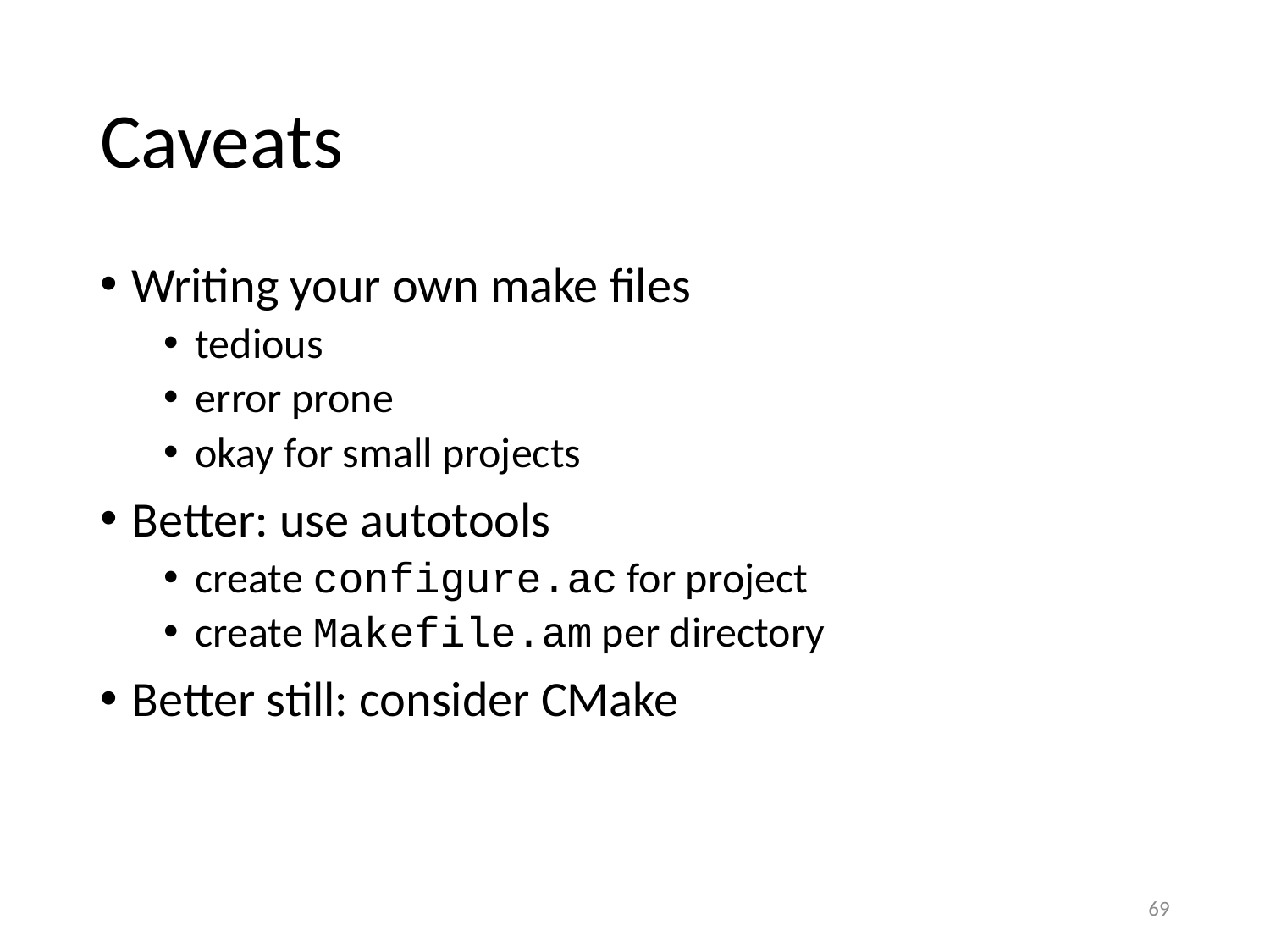

# Caveats
Writing your own make files
tedious
error prone
okay for small projects
Better: use autotools
create configure.ac for project
create Makefile.am per directory
Better still: consider CMake
69